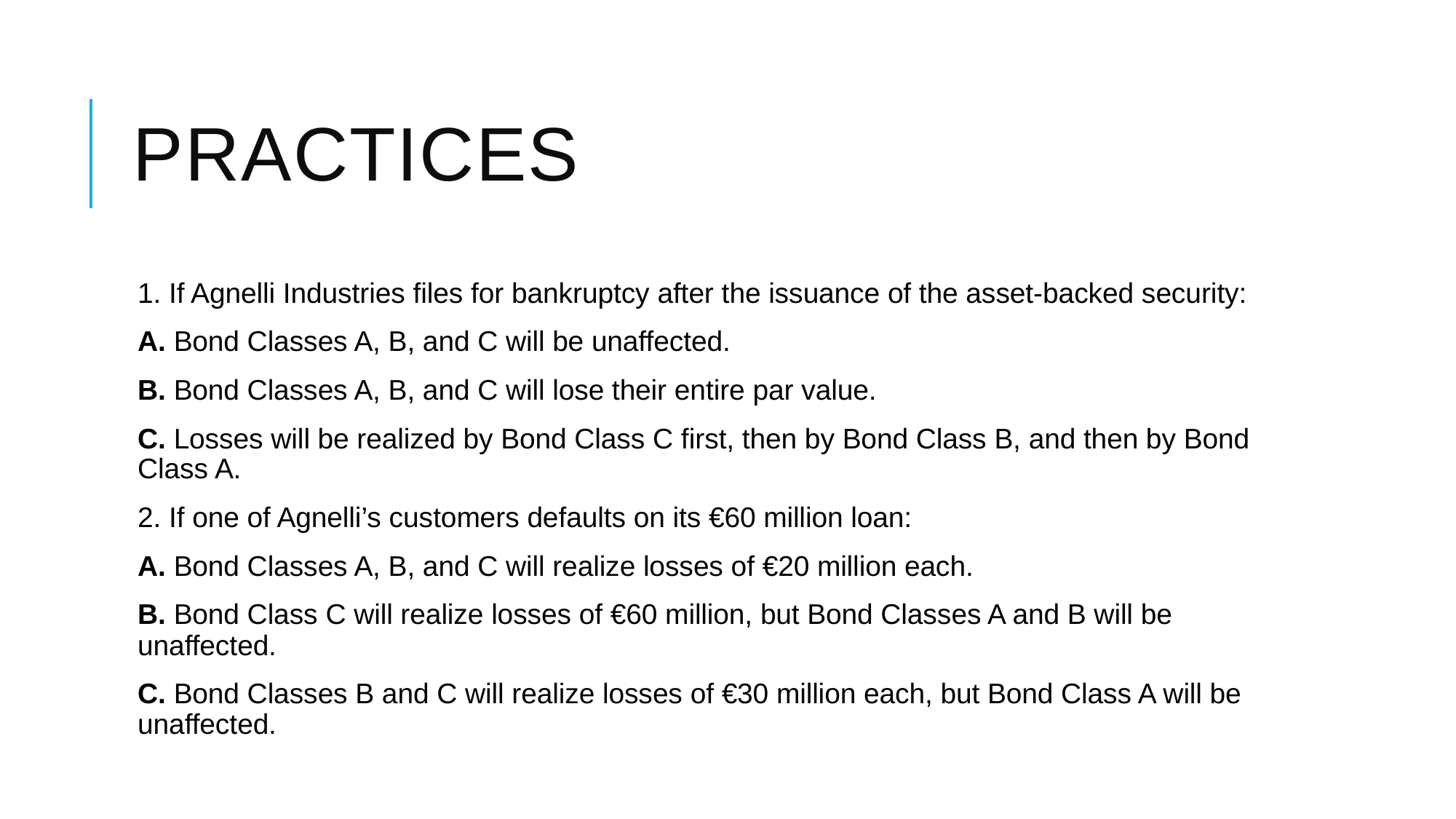

# Practices
1. If Agnelli Industries files for bankruptcy after the issuance of the asset-backed security:
A. Bond Classes A, B, and C will be unaffected.
B. Bond Classes A, B, and C will lose their entire par value.
C. Losses will be realized by Bond Class C first, then by Bond Class B, and then by Bond Class A.
2. If one of Agnelli’s customers defaults on its €60 million loan:
A. Bond Classes A, B, and C will realize losses of €20 million each.
B. Bond Class C will realize losses of €60 million, but Bond Classes A and B will be unaffected.
C. Bond Classes B and C will realize losses of €30 million each, but Bond Class A will be unaffected.